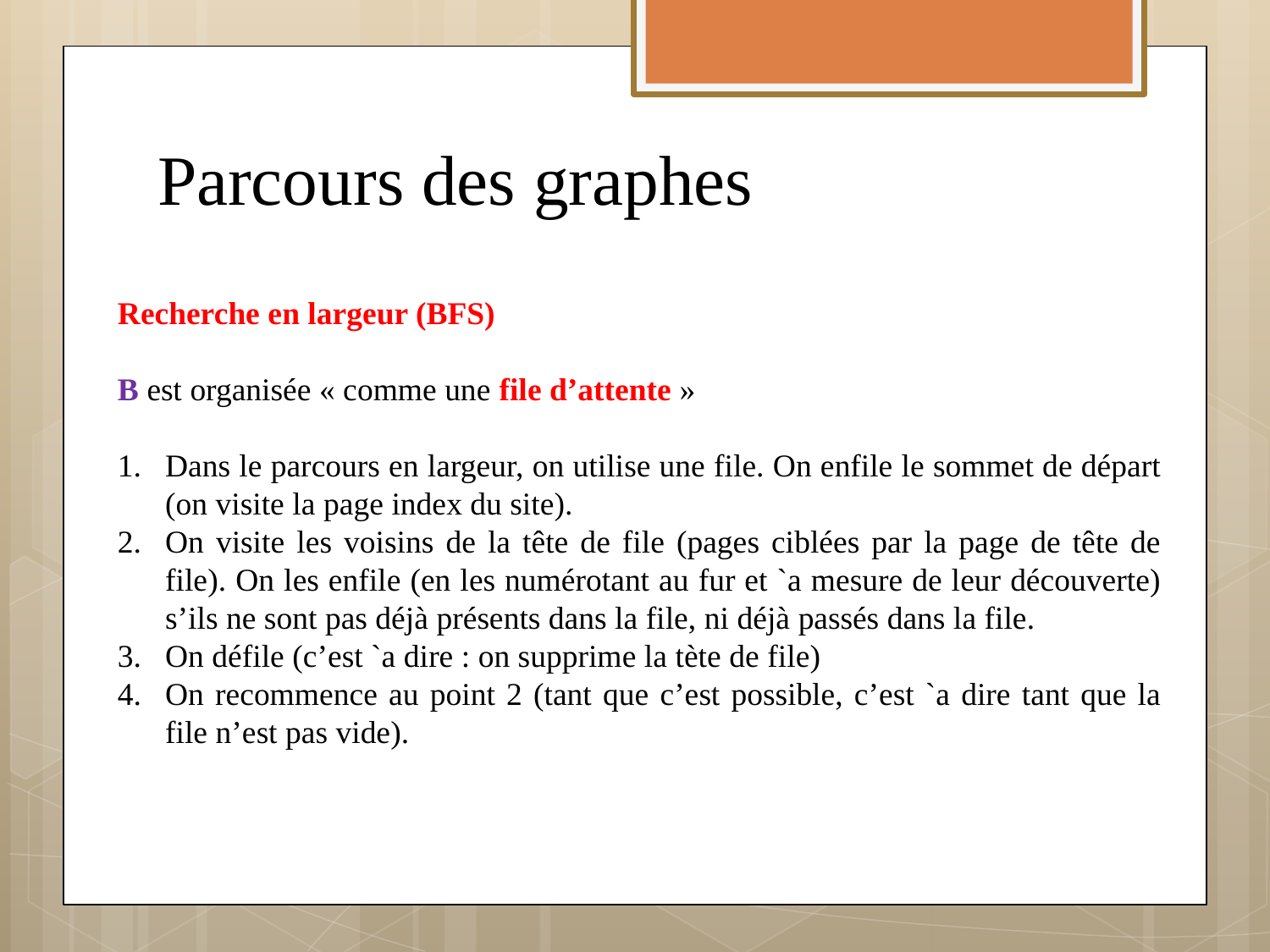

# Parcours des graphes
Recherche en largeur (BFS)

B est organisée « comme une file d’attente »

Dans le parcours en largeur, on utilise une file. On enfile le sommet de départ (on visite la page index du site).
On visite les voisins de la tête de file (pages ciblées par la page de tête de file). On les enfile (en les numérotant au fur et `a mesure de leur découverte) s’ils ne sont pas déjà présents dans la file, ni déjà passés dans la file.
On défile (c’est `a dire : on supprime la tète de file)
On recommence au point 2 (tant que c’est possible, c’est `a dire tant que la file n’est pas vide).